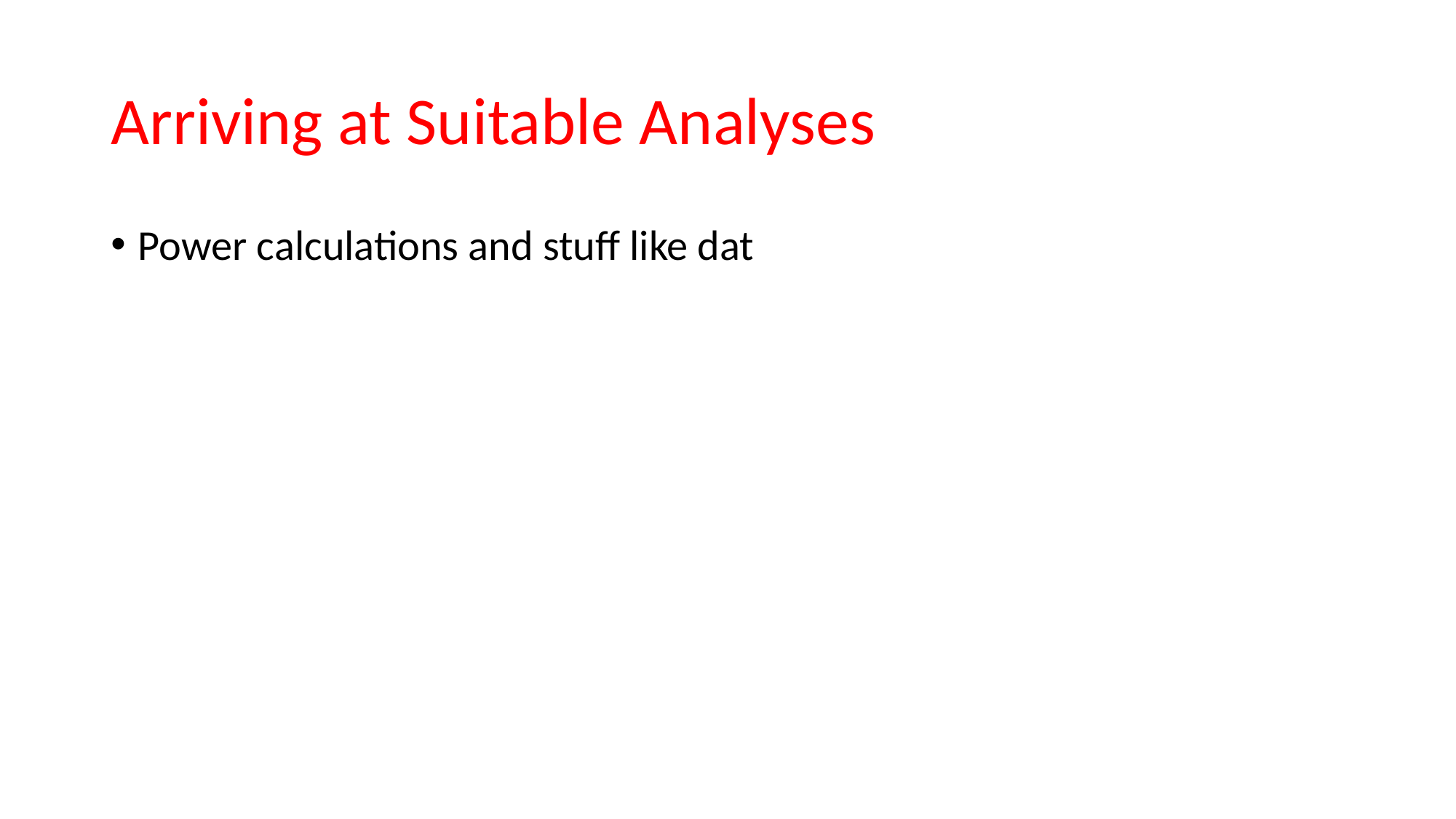

# Arriving at Suitable Analyses
Power calculations and stuff like dat